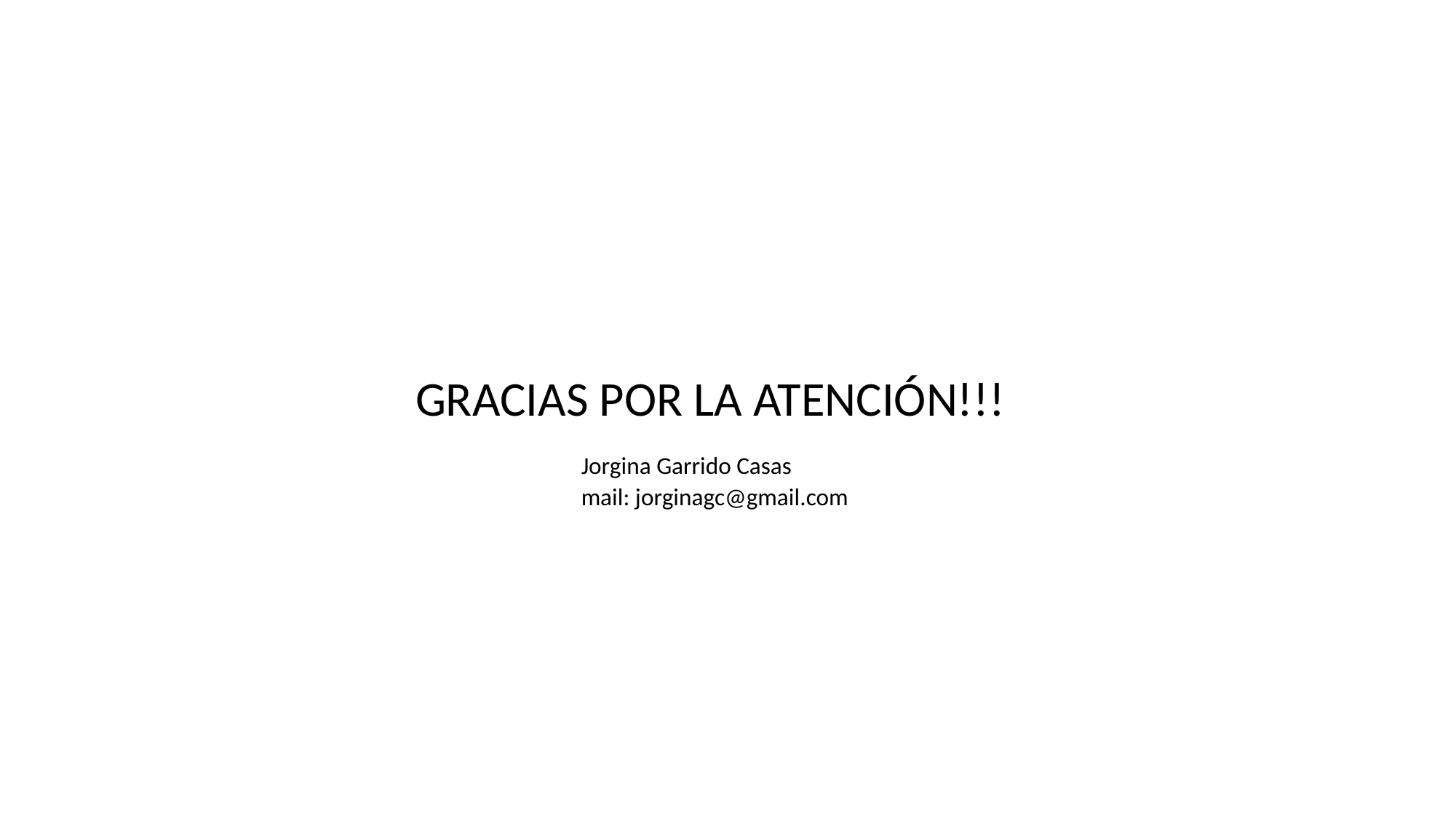

GRACIAS POR LA ATENCIÓN!!!
Jorgina Garrido Casas
mail: jorginagc@gmail.com